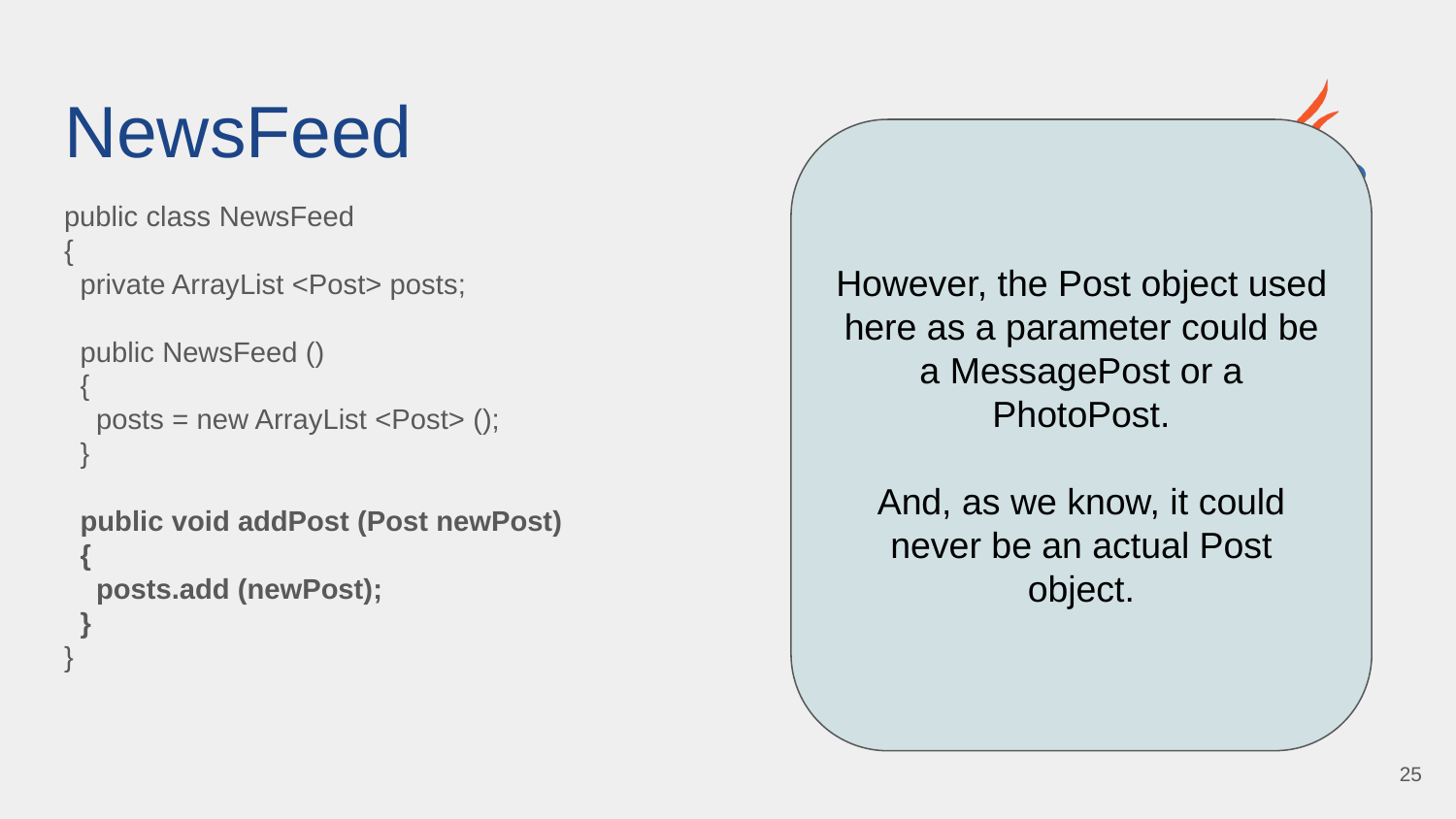

# NewsFeed
However, the Post object used here as a parameter could be a MessagePost or a PhotoPost.

And, as we know, it could never be an actual Post object.
public class NewsFeed
{
  private ArrayList <Post> posts;

  public NewsFeed ()
  {
    posts = new ArrayList <Post> ();
  }

  public void addPost (Post newPost)
  {
    posts.add (newPost);
  }
}
25